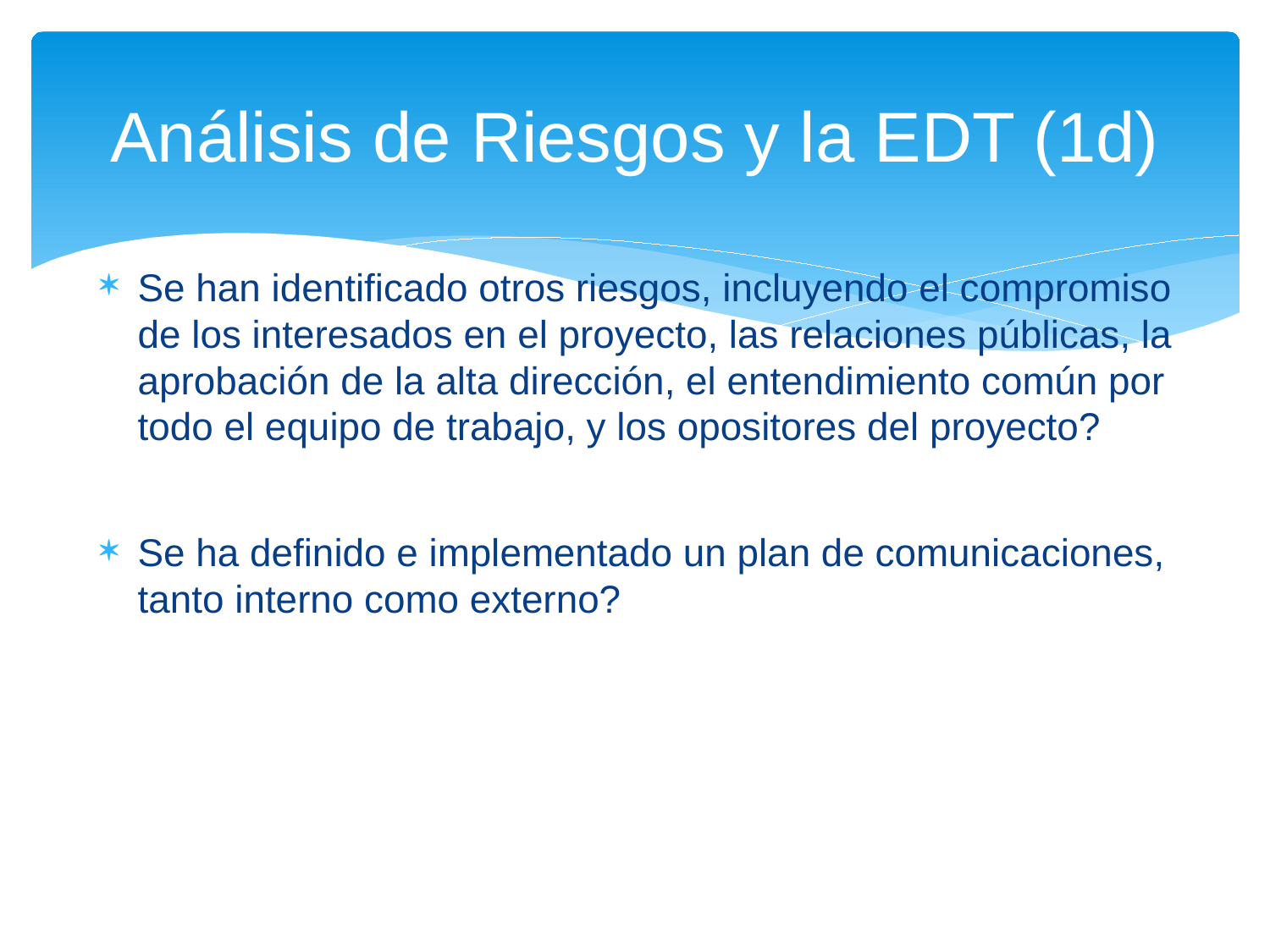

# Análisis de Riesgos y la EDT (1d)
Se han identificado otros riesgos, incluyendo el compromiso de los interesados en el proyecto, las relaciones públicas, la aprobación de la alta dirección, el entendimiento común por todo el equipo de trabajo, y los opositores del proyecto?

Se ha definido e implementado un plan de comunicaciones, tanto interno como externo?